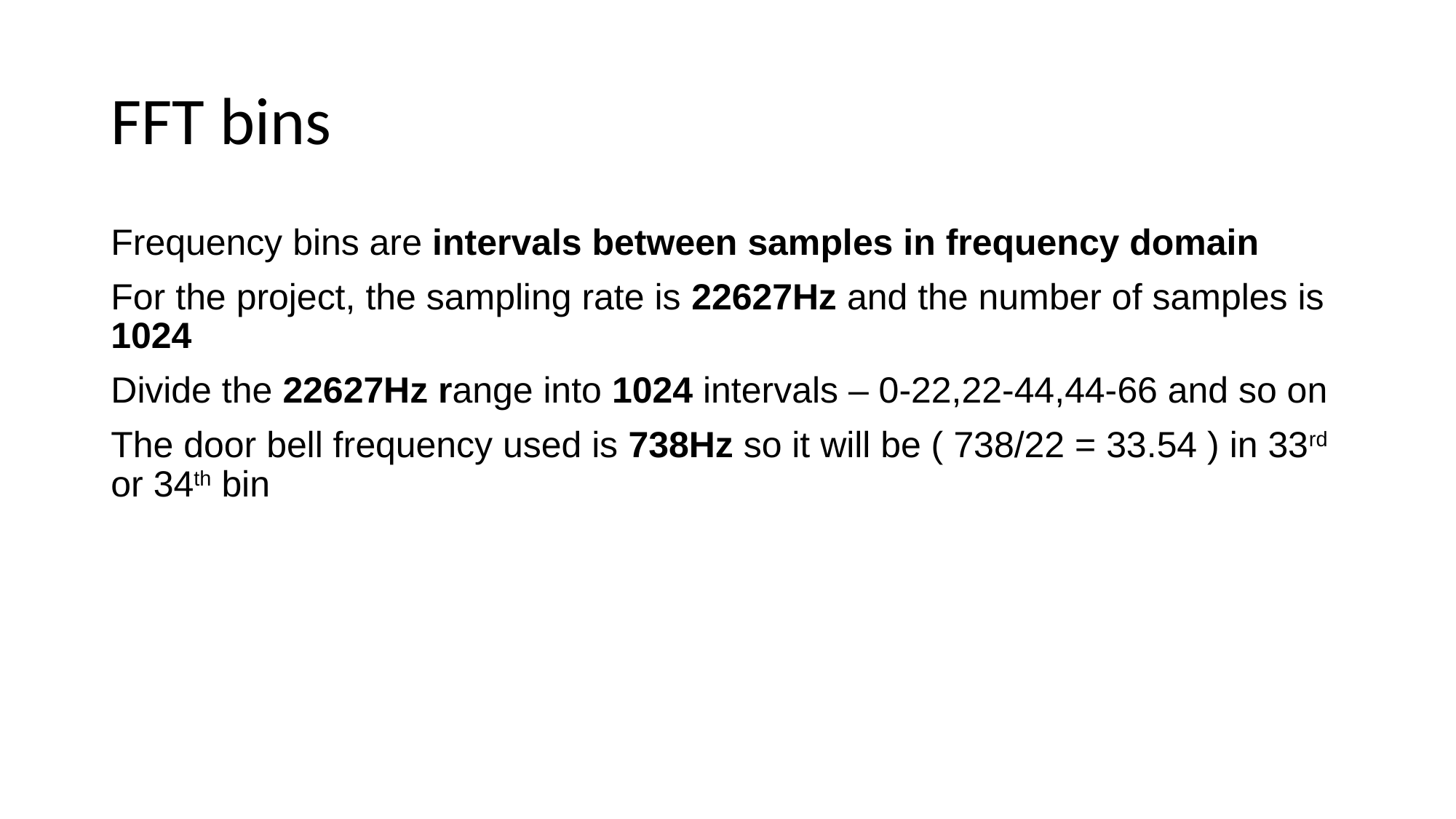

# FFT bins
Frequency bins are intervals between samples in frequency domain
For the project, the sampling rate is 22627Hz and the number of samples is 1024
Divide the 22627Hz range into 1024 intervals – 0-22,22-44,44-66 and so on
The door bell frequency used is 738Hz so it will be ( 738/22 = 33.54 ) in 33rd or 34th bin